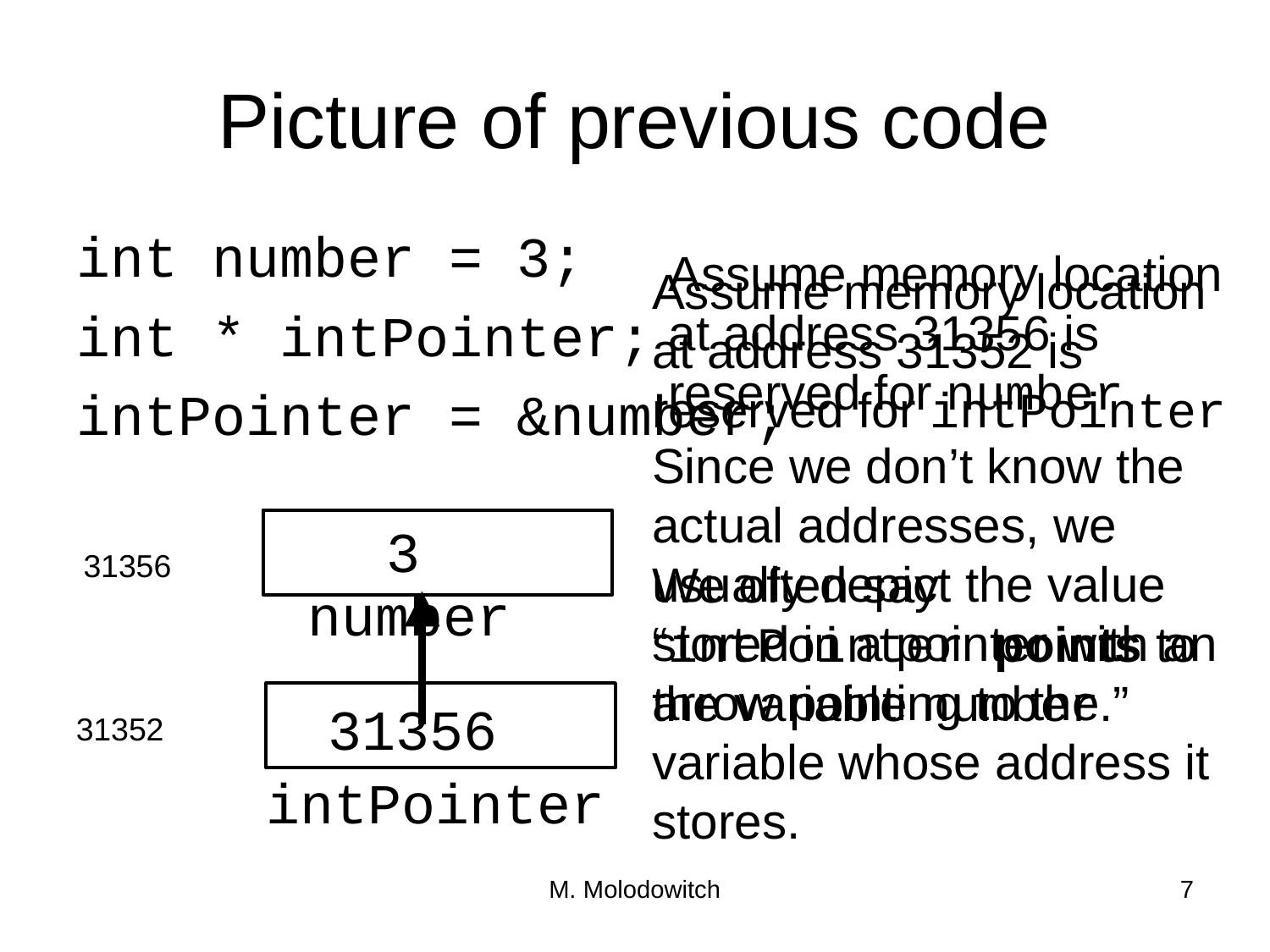

# Picture of previous code
int number = 3;
int * intPointer;
intPointer = &number;
Assume memory location at address 31356 is reserved for number.
Assume memory location at address 31352 is reserved for intPointer
Since we don’t know the actual addresses, we usually depict the value stored in a pointer with an arrow pointing to the variable whose address it stores.

3
31356
We often say “intPointer points to the variable number.”
number

31356
31352
intPointer
M. Molodowitch
7